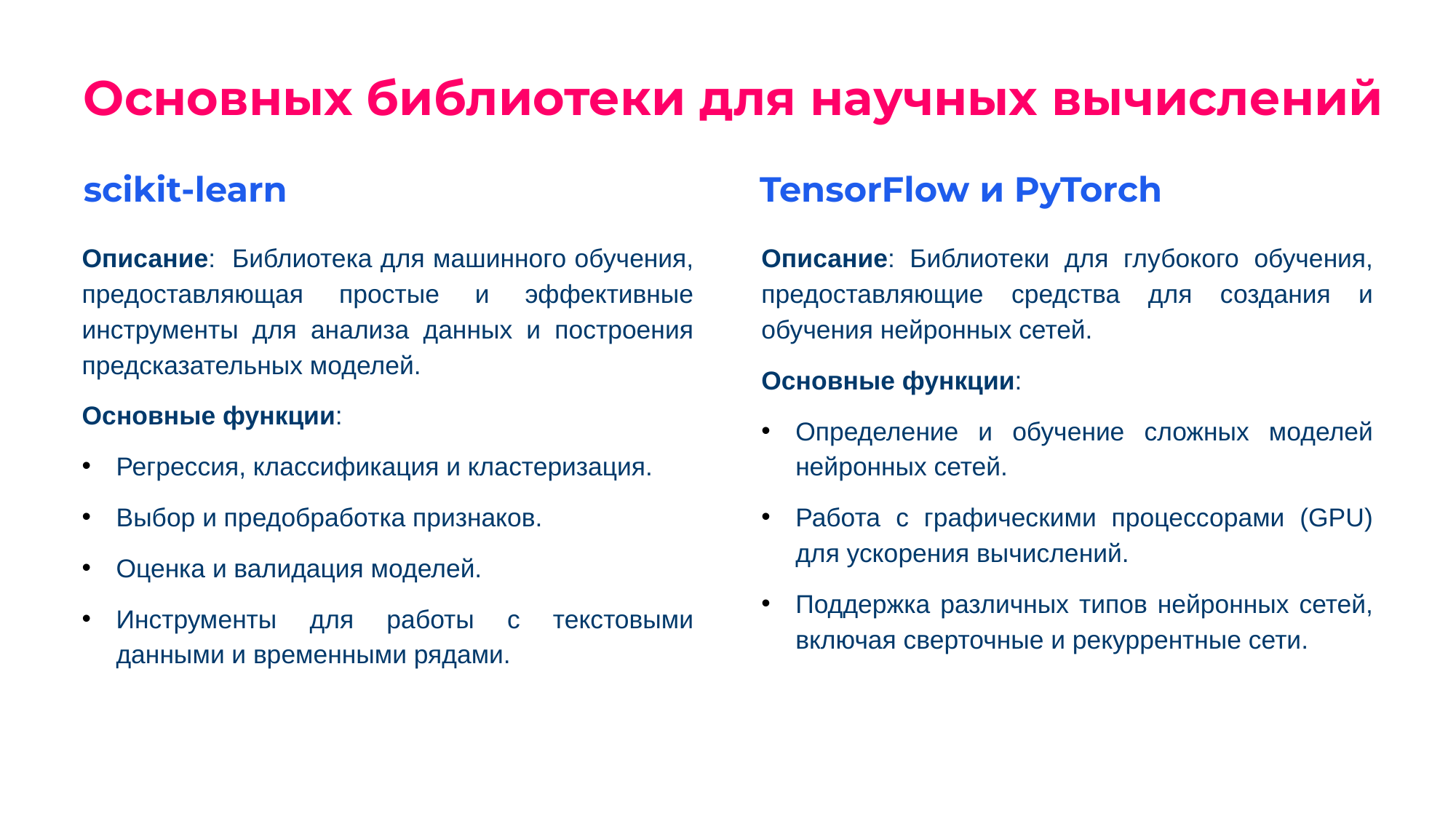

Основных библиотеки для научных вычислений
scikit-learn
TensorFlow и PyTorch
Описание:  Библиотека для машинного обучения, предоставляющая простые и эффективные инструменты для анализа данных и построения предсказательных моделей.
Основные функции:
Регрессия, классификация и кластеризация.
Выбор и предобработка признаков.
Оценка и валидация моделей.
Инструменты для работы с текстовыми данными и временными рядами.
Описание: Библиотеки для глубокого обучения, предоставляющие средства для создания и обучения нейронных сетей.
Основные функции:
Определение и обучение сложных моделей нейронных сетей.
Работа с графическими процессорами (GPU) для ускорения вычислений.
Поддержка различных типов нейронных сетей, включая сверточные и рекуррентные сети.